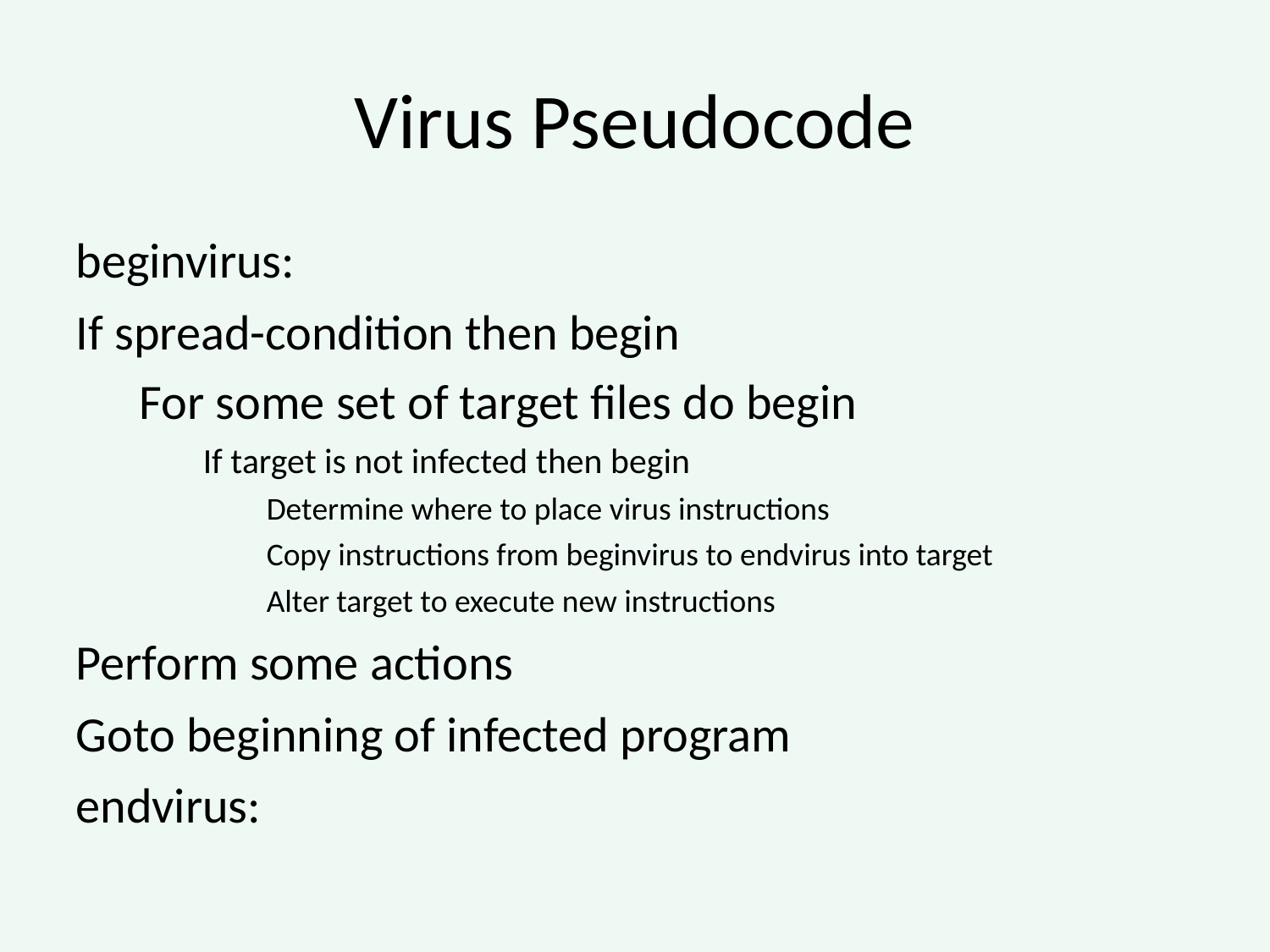

# Virus Pseudocode
beginvirus:
If spread-condition then begin
For some set of target files do begin
If target is not infected then begin
Determine where to place virus instructions
Copy instructions from beginvirus to endvirus into target
Alter target to execute new instructions
Perform some actions
Goto beginning of infected program
endvirus: